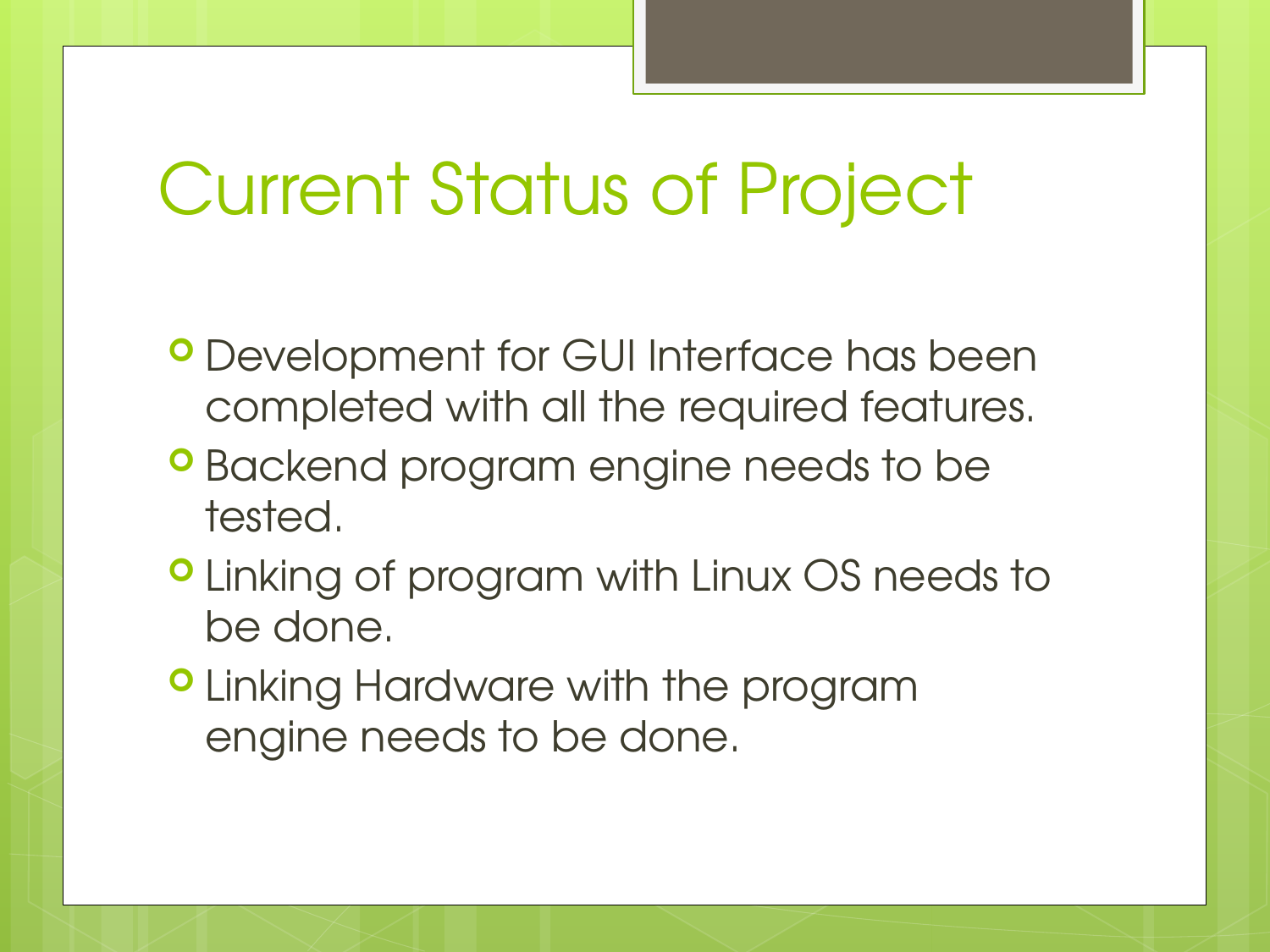

# Current Status of Project
Development for GUI Interface has been completed with all the required features.
Backend program engine needs to be tested.
Linking of program with Linux OS needs to be done.
Linking Hardware with the program engine needs to be done.